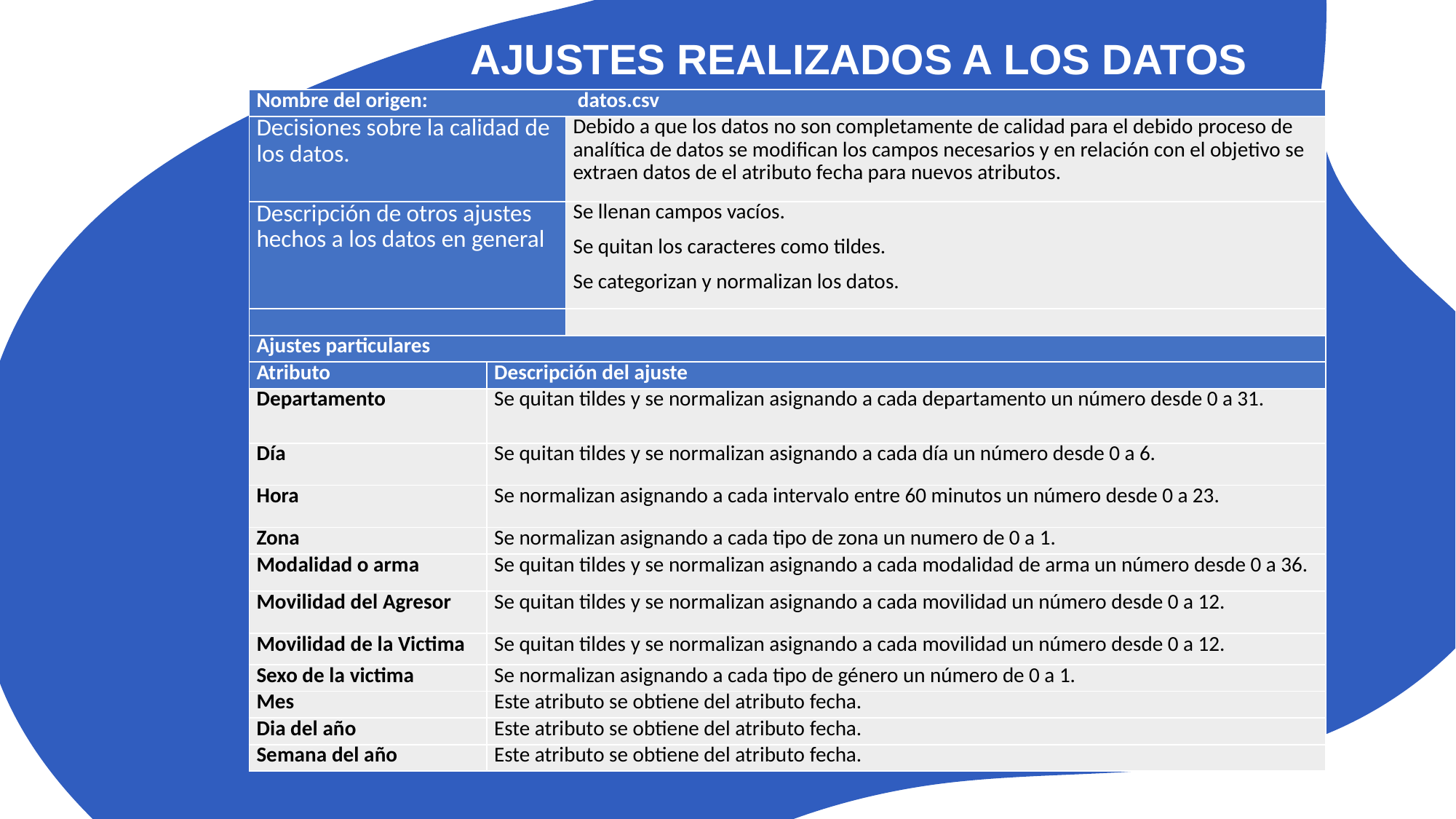

# AJUSTES REALIZADOS A LOS DATOS
| Nombre del origen: |  | datos.csv |
| --- | --- | --- |
| Decisiones sobre la calidad de los datos. |  | Debido a que los datos no son completamente de calidad para el debido proceso de analítica de datos se modifican los campos necesarios y en relación con el objetivo se extraen datos de el atributo fecha para nuevos atributos. |
| Descripción de otros ajustes hechos a los datos en general |  | Se llenan campos vacíos. Se quitan los caracteres como tildes. Se categorizan y normalizan los datos. |
|  |  |  |
| Ajustes particulares |  |  |
| Atributo | Descripción del ajuste |  |
| Departamento | Se quitan tildes y se normalizan asignando a cada departamento un número desde 0 a 31. |  |
| Día | Se quitan tildes y se normalizan asignando a cada día un número desde 0 a 6. |  |
| Hora | Se normalizan asignando a cada intervalo entre 60 minutos un número desde 0 a 23. |  |
| Zona | Se normalizan asignando a cada tipo de zona un numero de 0 a 1. |  |
| Modalidad o arma | Se quitan tildes y se normalizan asignando a cada modalidad de arma un número desde 0 a 36. |  |
| Movilidad del Agresor | Se quitan tildes y se normalizan asignando a cada movilidad un número desde 0 a 12. |  |
| Movilidad de la Victima | Se quitan tildes y se normalizan asignando a cada movilidad un número desde 0 a 12. |  |
| Sexo de la victima | Se normalizan asignando a cada tipo de género un número de 0 a 1. |  |
| Mes | Este atributo se obtiene del atributo fecha. |  |
| Dia del año | Este atributo se obtiene del atributo fecha. |  |
| Semana del año | Este atributo se obtiene del atributo fecha. |  |